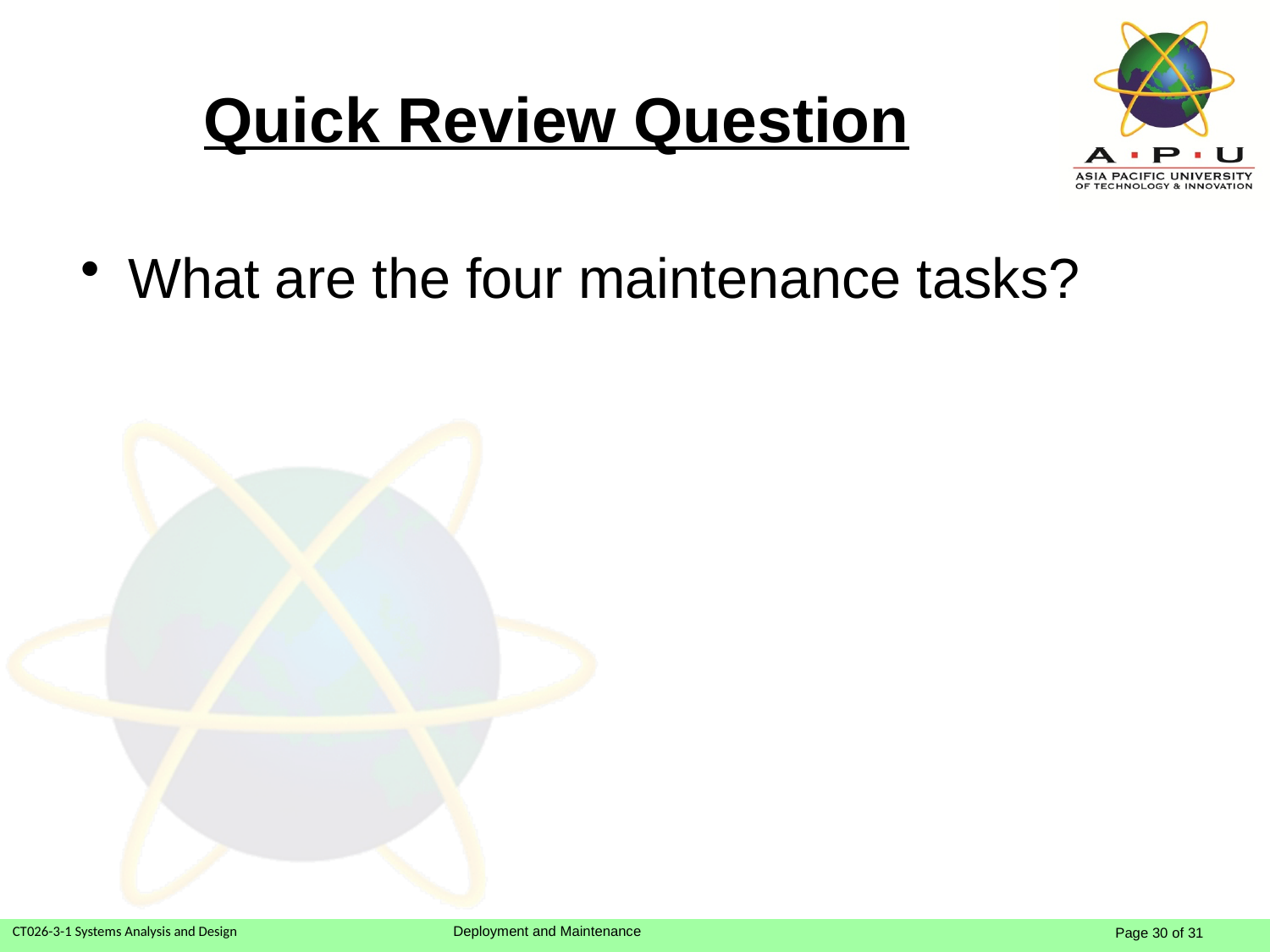

# Quick Review Question
What are the four maintenance tasks?